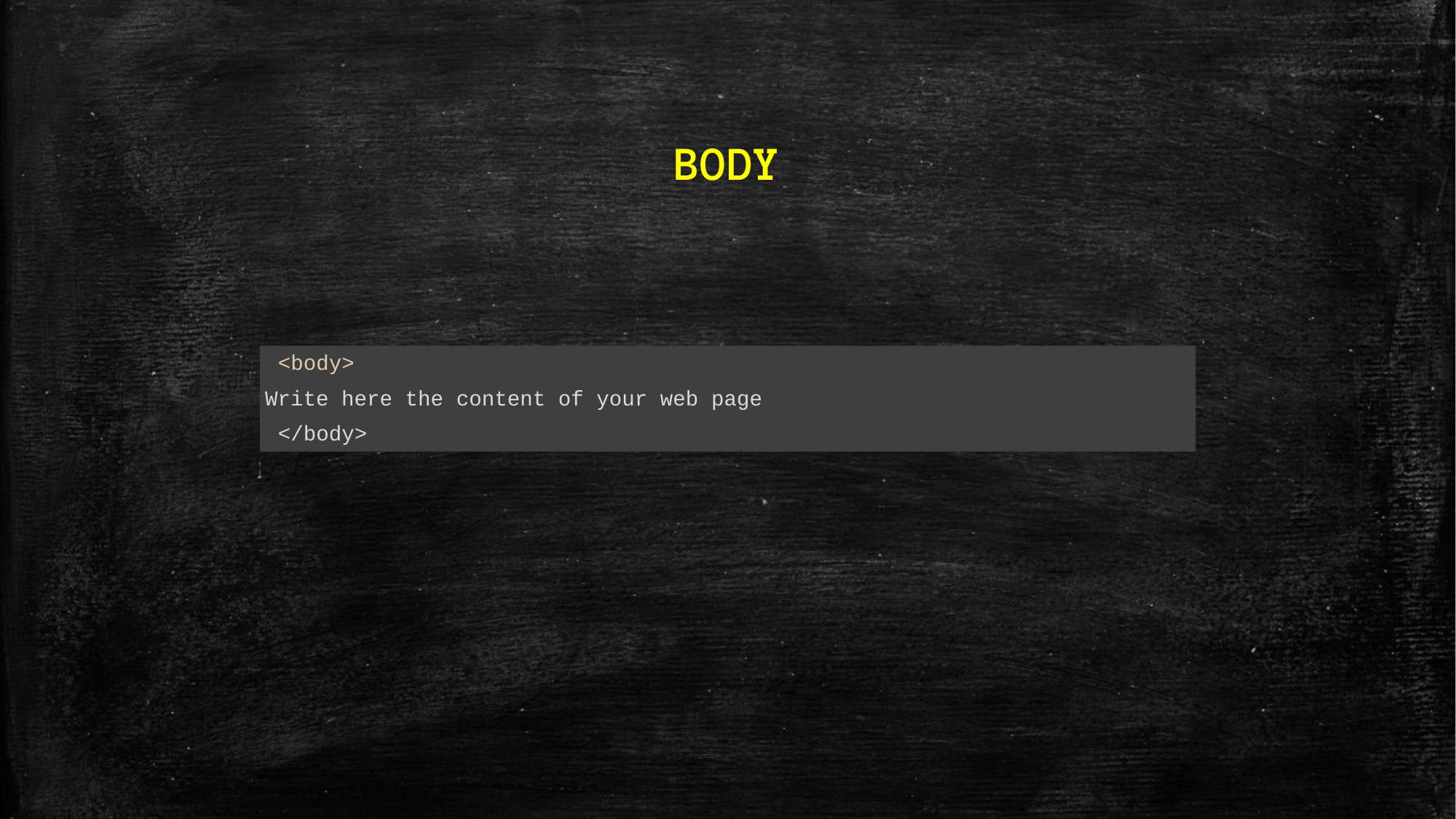

BODY

<body>
Write here the content of your web page
</body>